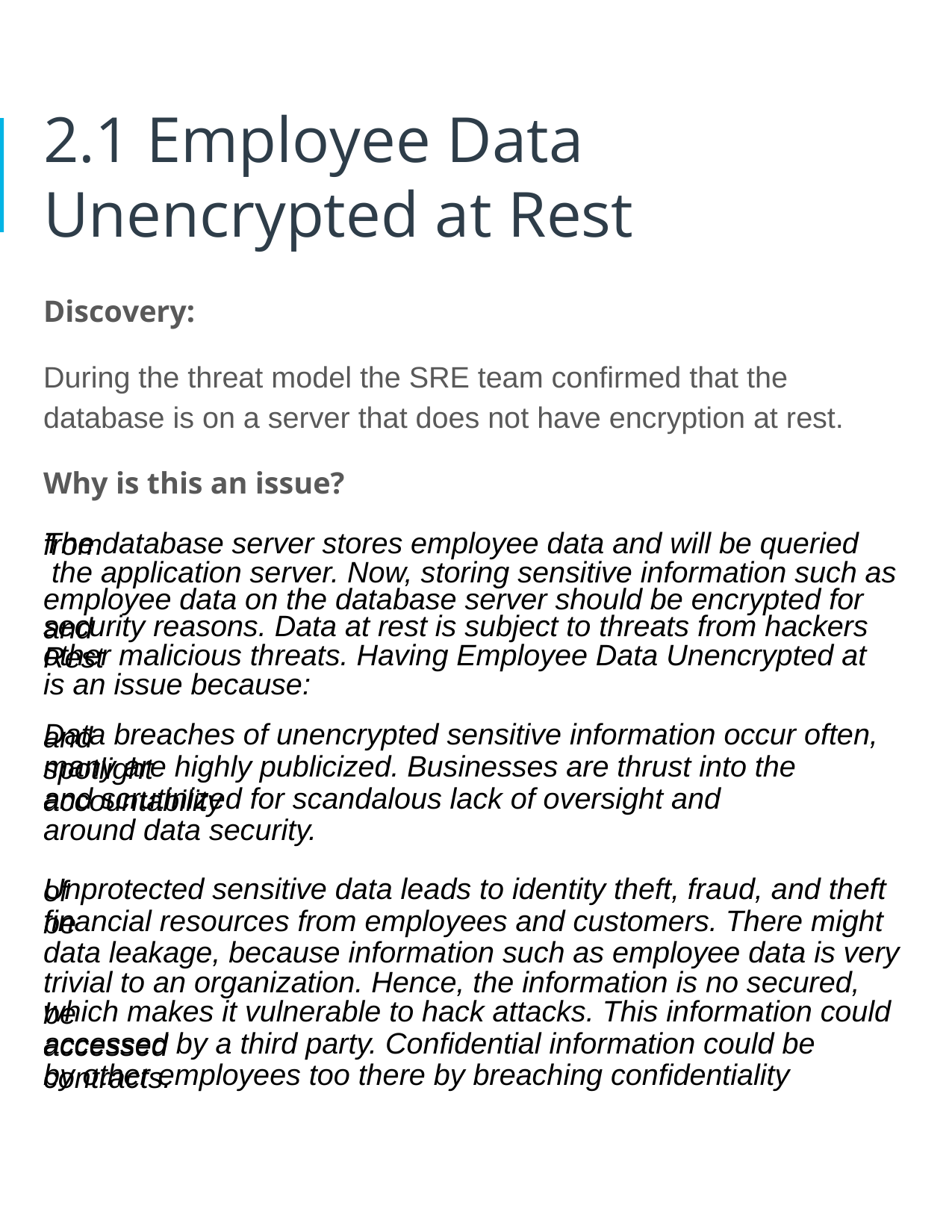

2.1 Employee Data Unencrypted at Rest
Discovery:
During the threat model the SRE team confirmed that the database is on a server that does not have encryption at rest.
Why is this an issue?

The database server stores employee data and will be queried from
 the application server. Now, storing sensitive information such as
employee data on the database server should be encrypted for
security reasons. Data at rest is subject to threats from hackers and
other malicious threats. Having Employee Data Unencrypted at Rest
is an issue because:

Data breaches of unencrypted sensitive information occur often, and
many are highly publicized. Businesses are thrust into the spotlight
and scrutinized for scandalous lack of oversight and accountability
around data security.

Unprotected sensitive data leads to identity theft, fraud, and theft of
financial resources from employees and customers. There might be
data leakage, because information such as employee data is very
trivial to an organization. Hence, the information is no secured,
which makes it vulnerable to hack attacks. This information could be
accessed by a third party. Confidential information could be accessed
by other employees too there by breaching confidentiality contracts.